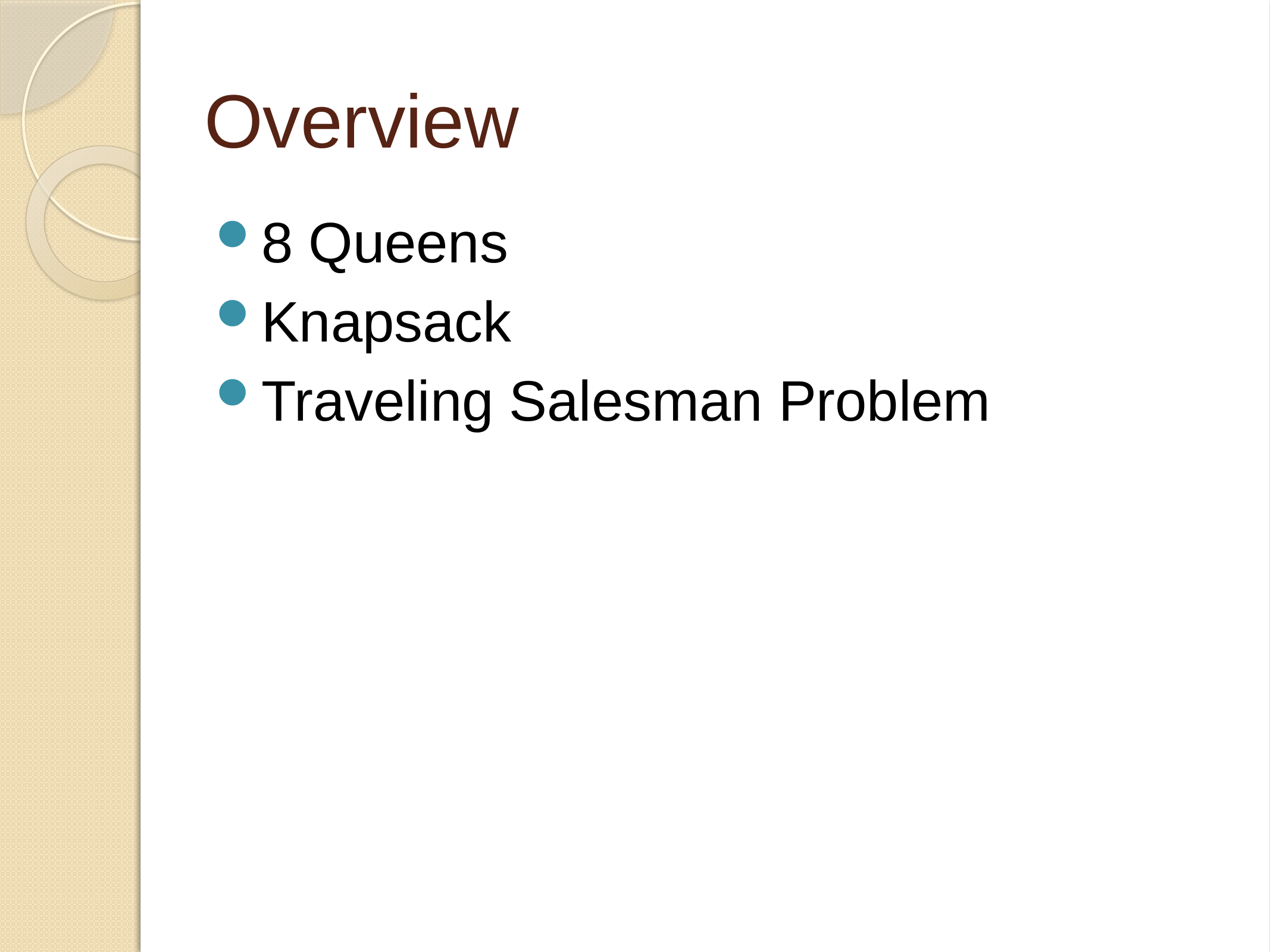

# Overview
8 Queens
Knapsack
Traveling Salesman Problem